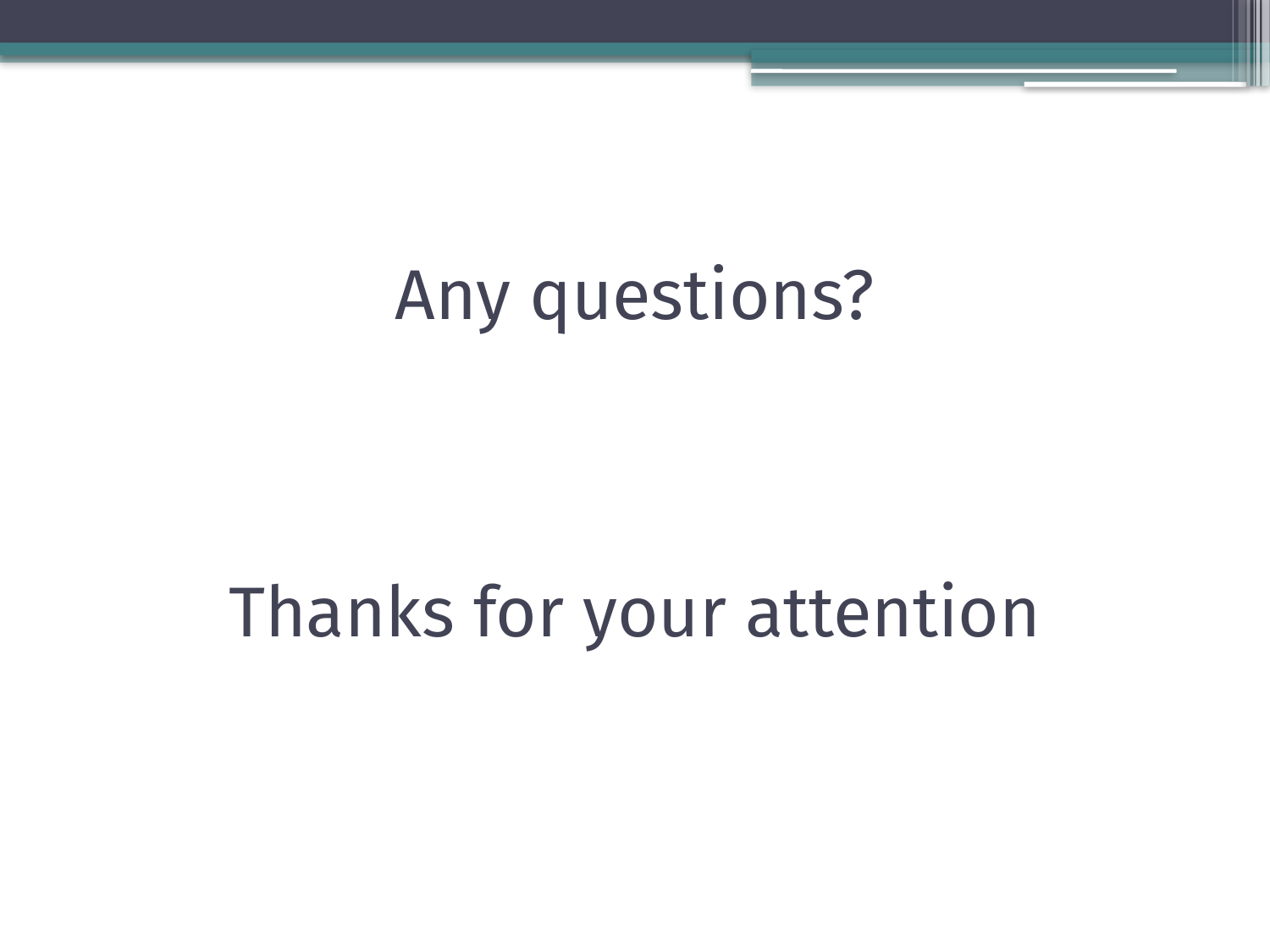

# Any questions?
Thanks for your attention